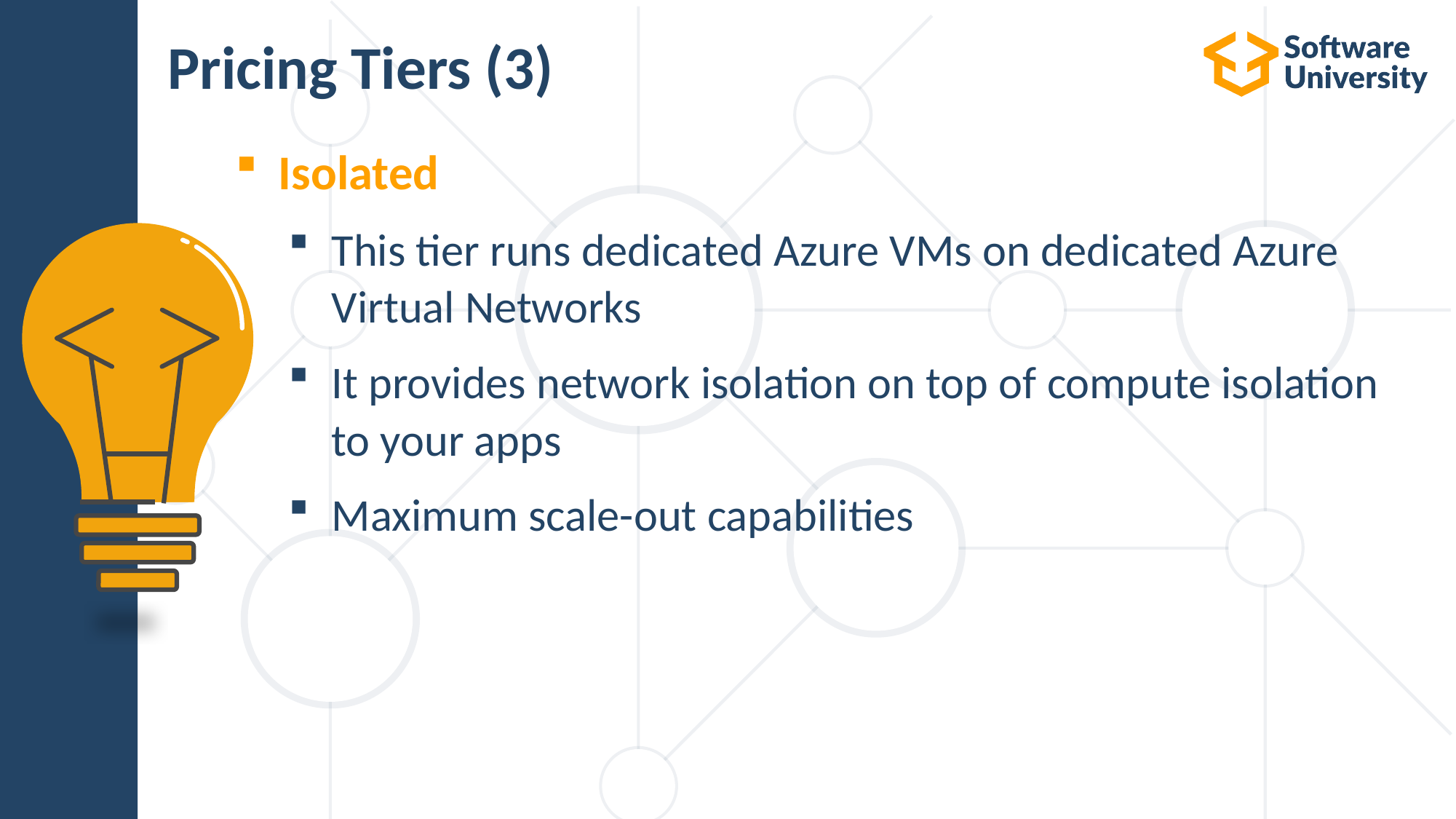

# Pricing Tiers (3)
Isolated
This tier runs dedicated Azure VMs on dedicated Azure Virtual Networks
It provides network isolation on top of compute isolation to your apps
Maximum scale-out capabilities